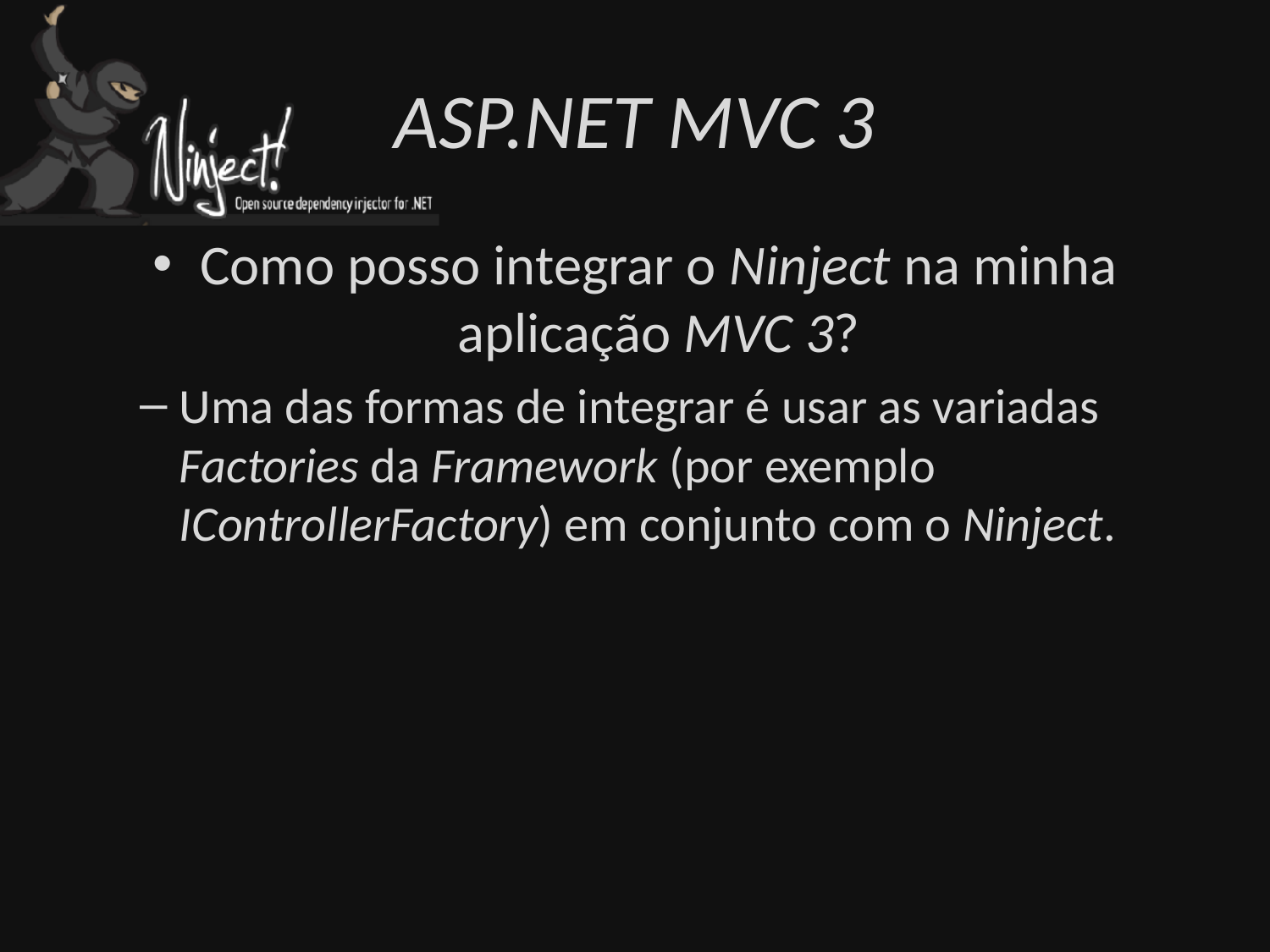

# ASP.NET MVC 3
Como posso integrar o Ninject na minha aplicação MVC 3?
Uma das formas de integrar é usar as variadas Factories da Framework (por exemplo IControllerFactory) em conjunto com o Ninject.